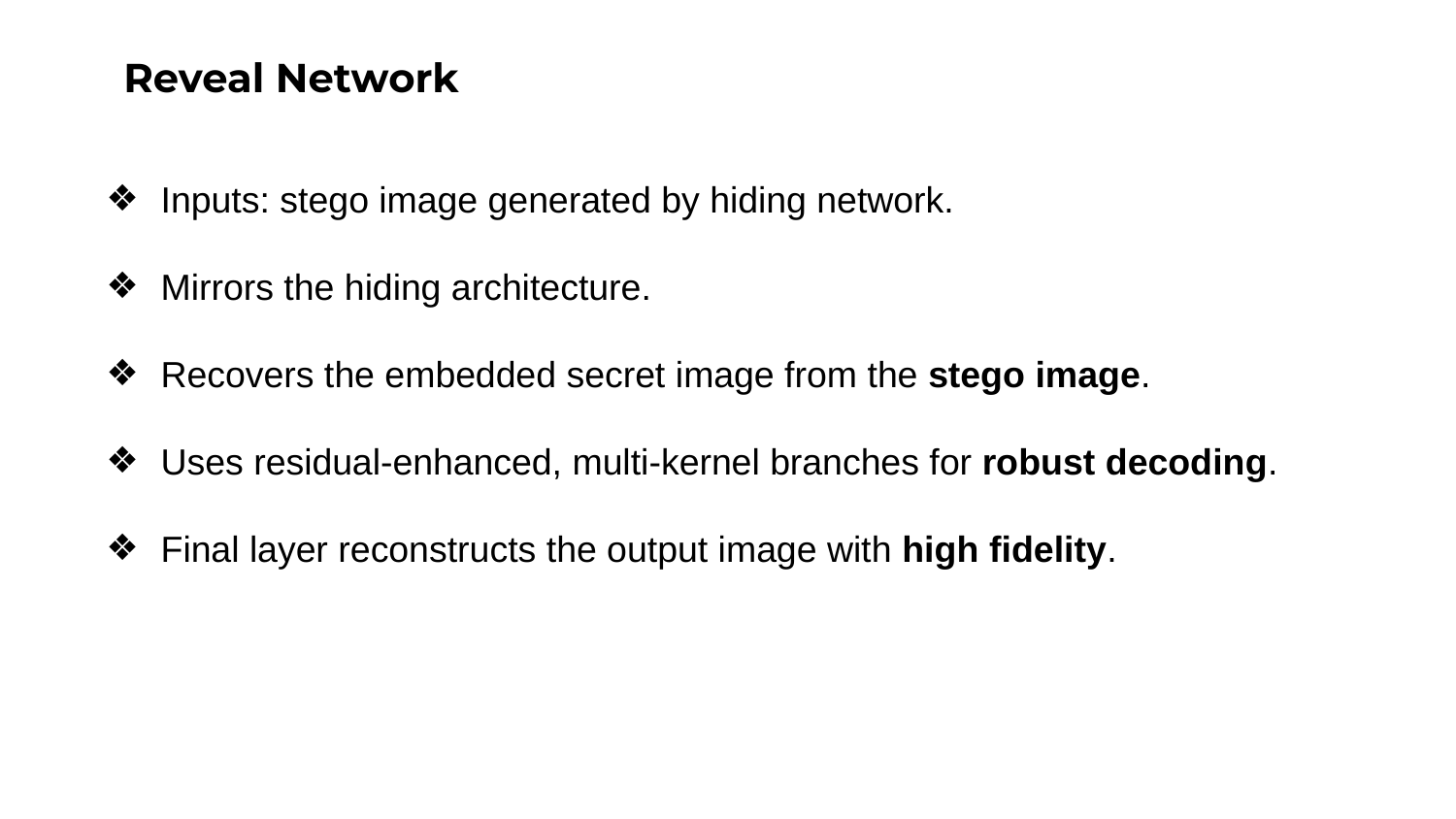

Reveal Network
Inputs: stego image generated by hiding network.
Mirrors the hiding architecture.

Recovers the embedded secret image from the stego image.

Uses residual-enhanced, multi-kernel branches for robust decoding.

Final layer reconstructs the output image with high fidelity.